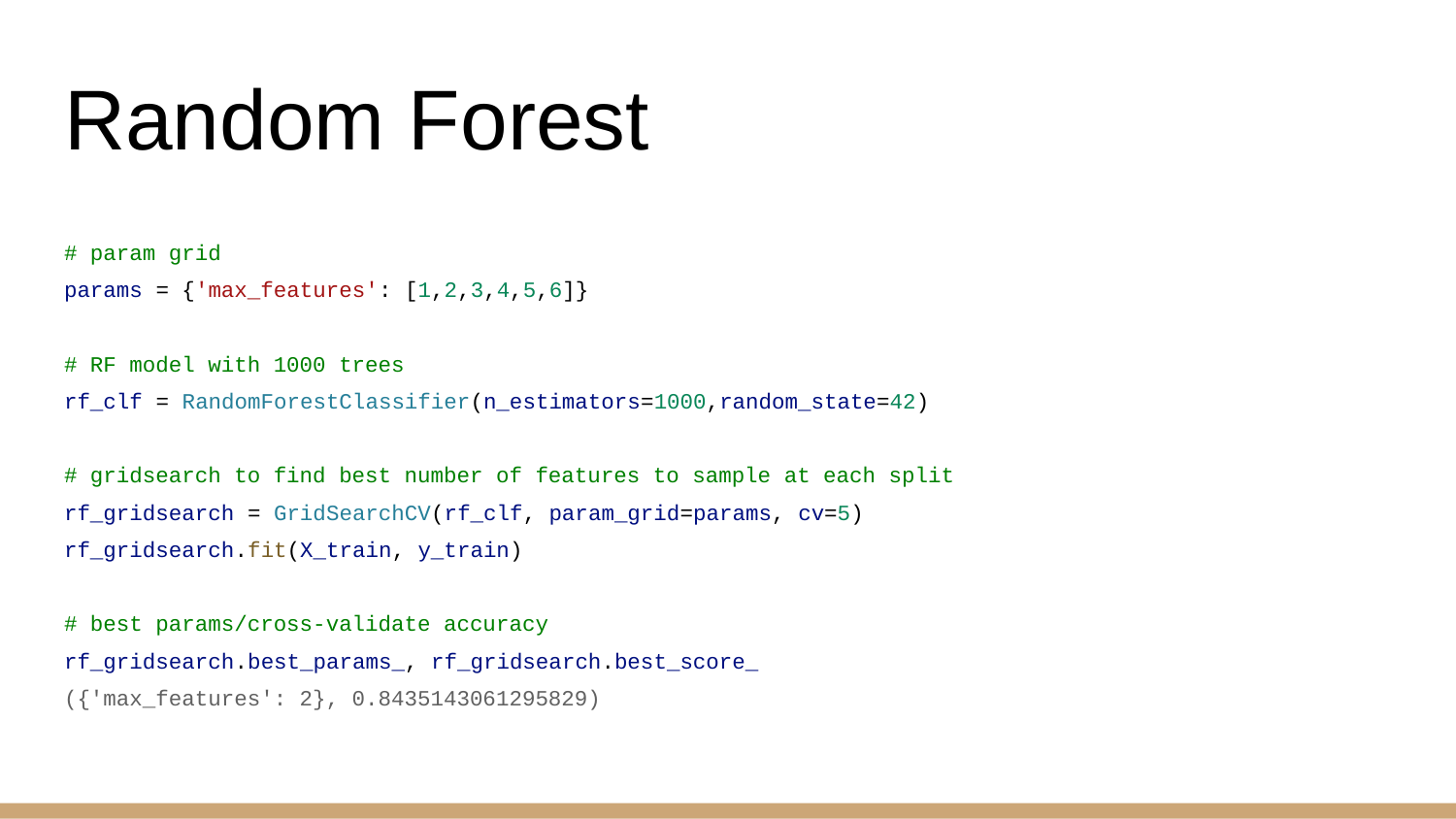

# Random Forest

# param grid
params = {'max_features': [1,2,3,4,5,6]}

# RF model with 1000 trees
rf_clf = RandomForestClassifier(n_estimators=1000,random_state=42)

# gridsearch to find best number of features to sample at each split
rf_gridsearch = GridSearchCV(rf_clf, param_grid=params, cv=5)
rf_gridsearch.fit(X_train, y_train)

# best params/cross-validate accuracy
rf_gridsearch.best_params_, rf_gridsearch.best_score_
({'max_features': 2}, 0.8435143061295829)